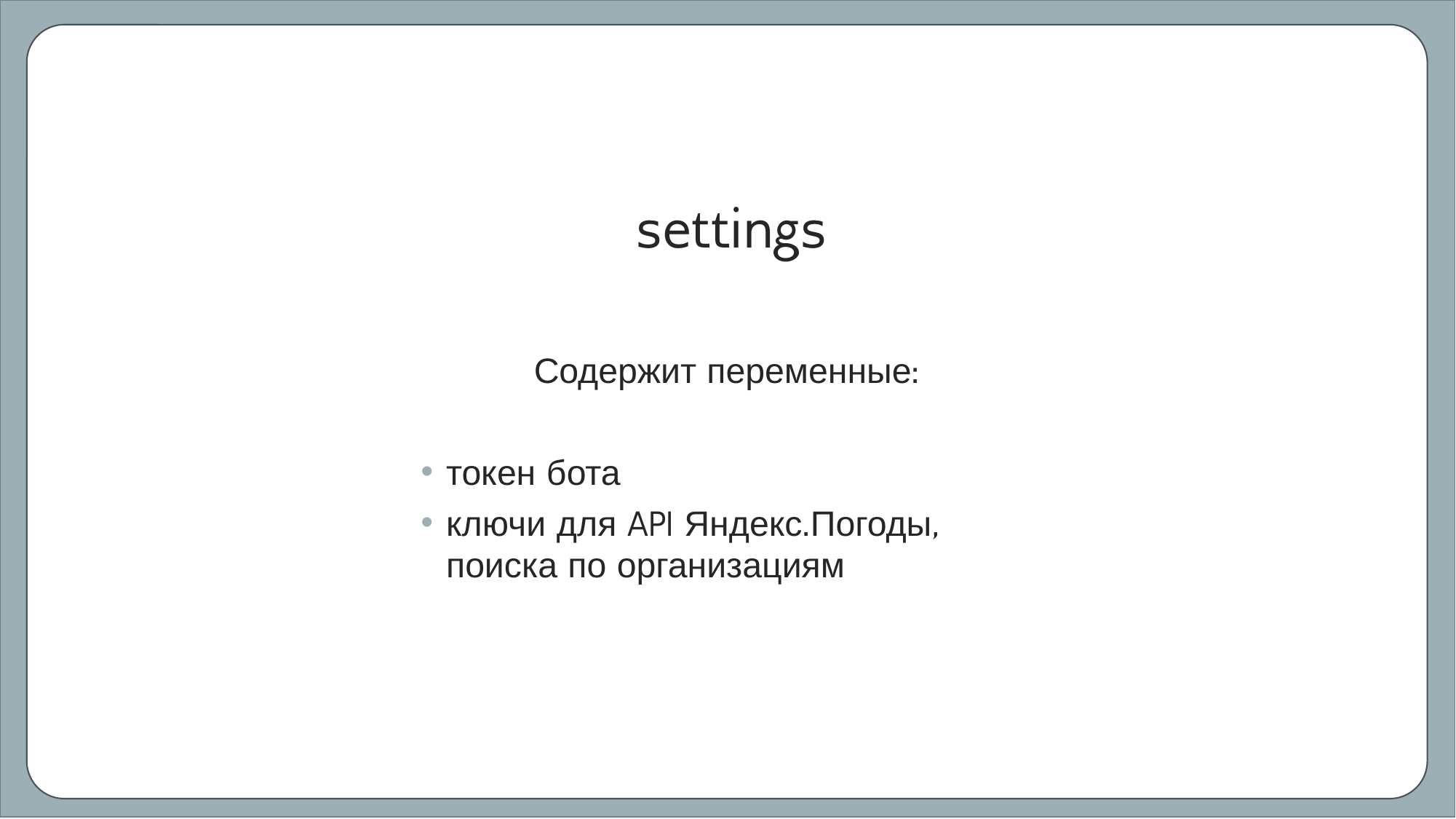

settings

Содержит переменные:

токен бота
ключи для API Яндекс.Погоды, поиска по организациям